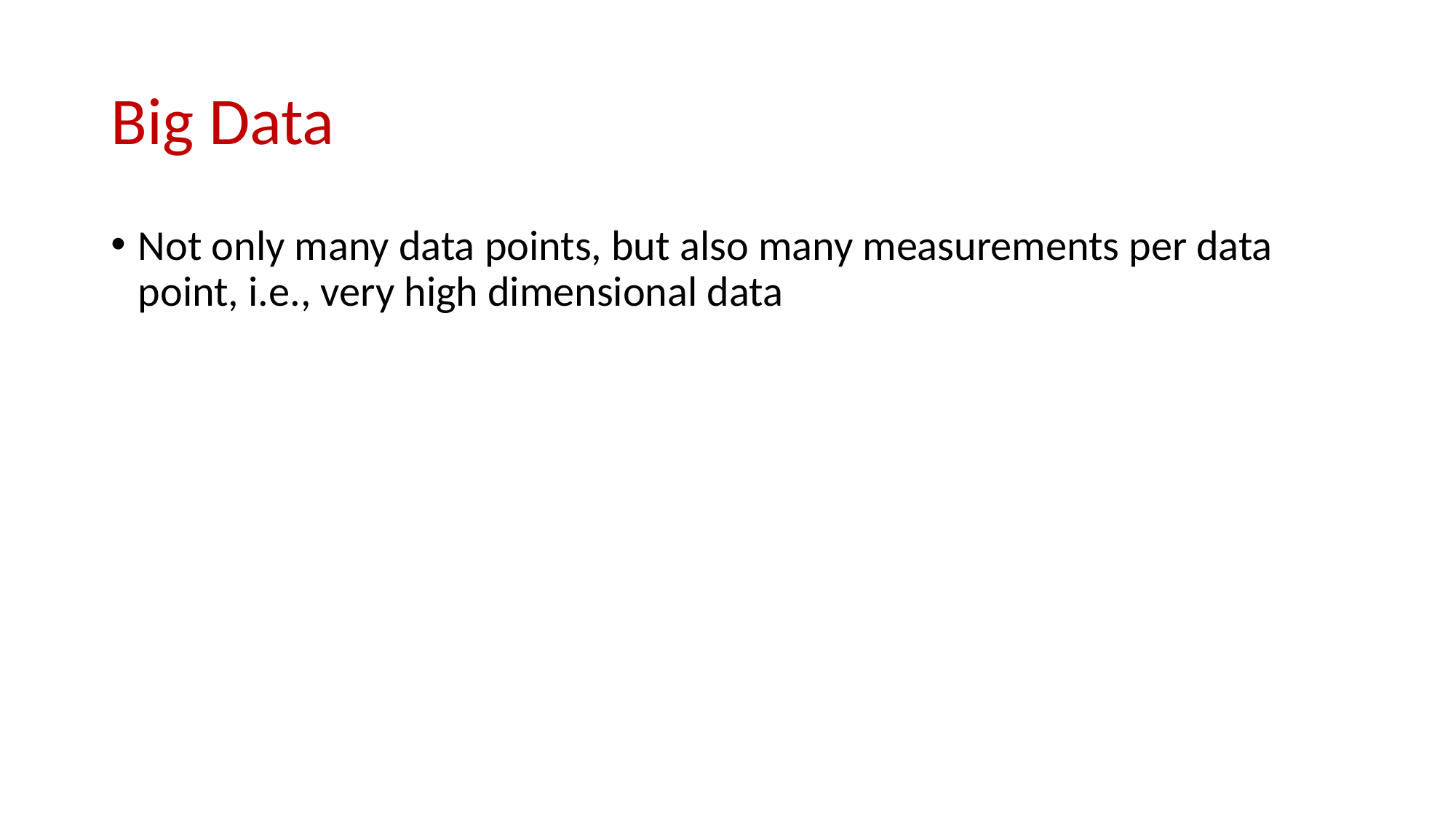

# Big Data
Not only many data points, but also many measurements per data point, i.e., very high dimensional data